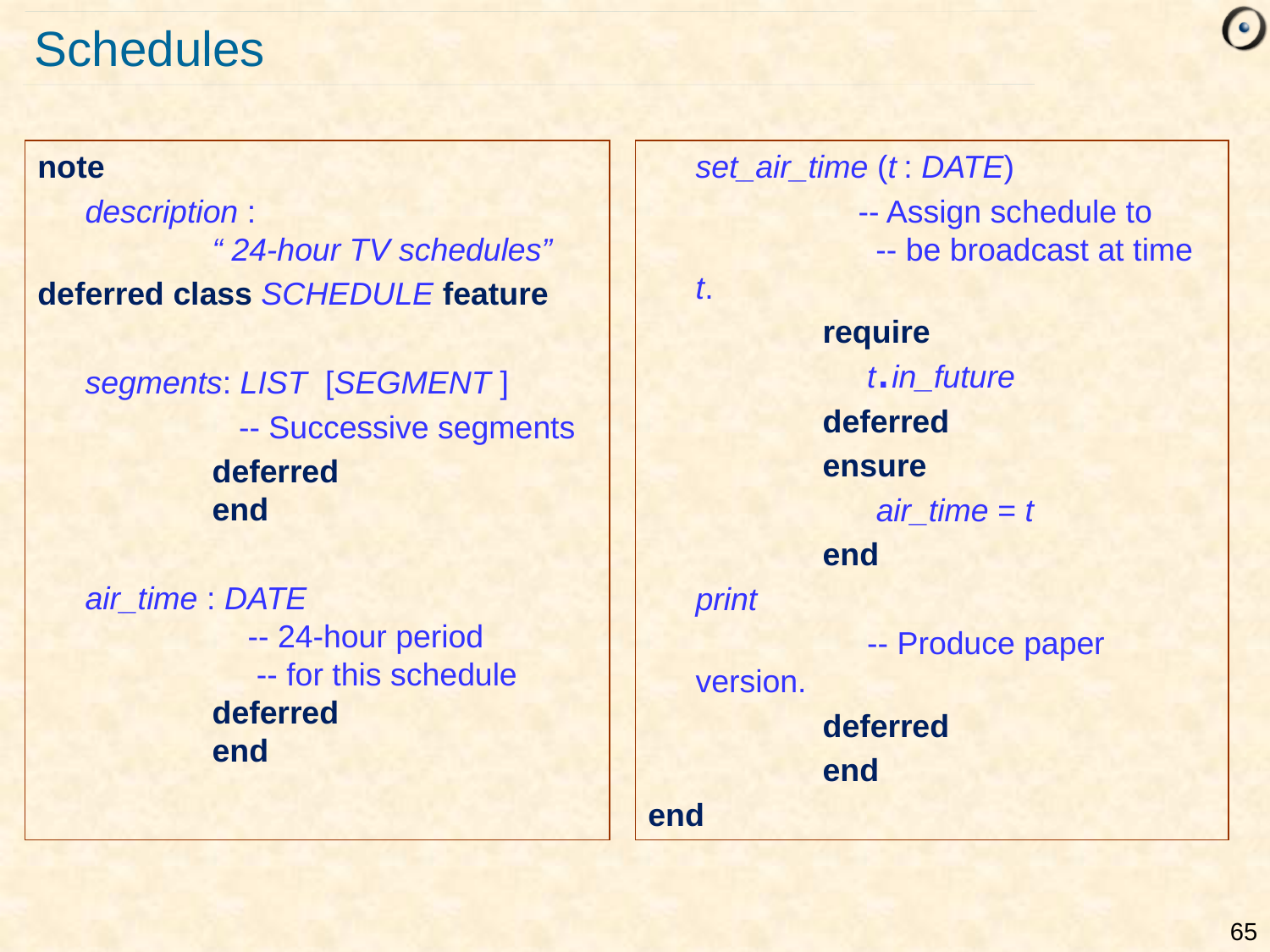

# Schedules
note
	description :
	“ 24-hour TV schedules”
deferred class SCHEDULE feature

	segments: LIST  [SEGMENT ]
		   -- Successive segments
		deferred
	end

	air_time : DATE
	    -- 24-hour period
	     -- for this schedule
	deferred
	end

	set_air_time (t : DATE)
		    -- Assign schedule to
	      -- be broadcast at time t.
		require
		     t.in_future
		deferred
		ensure
		      air_time = t
		end
	print
		     -- Produce paper version.
		deferred
		end
end